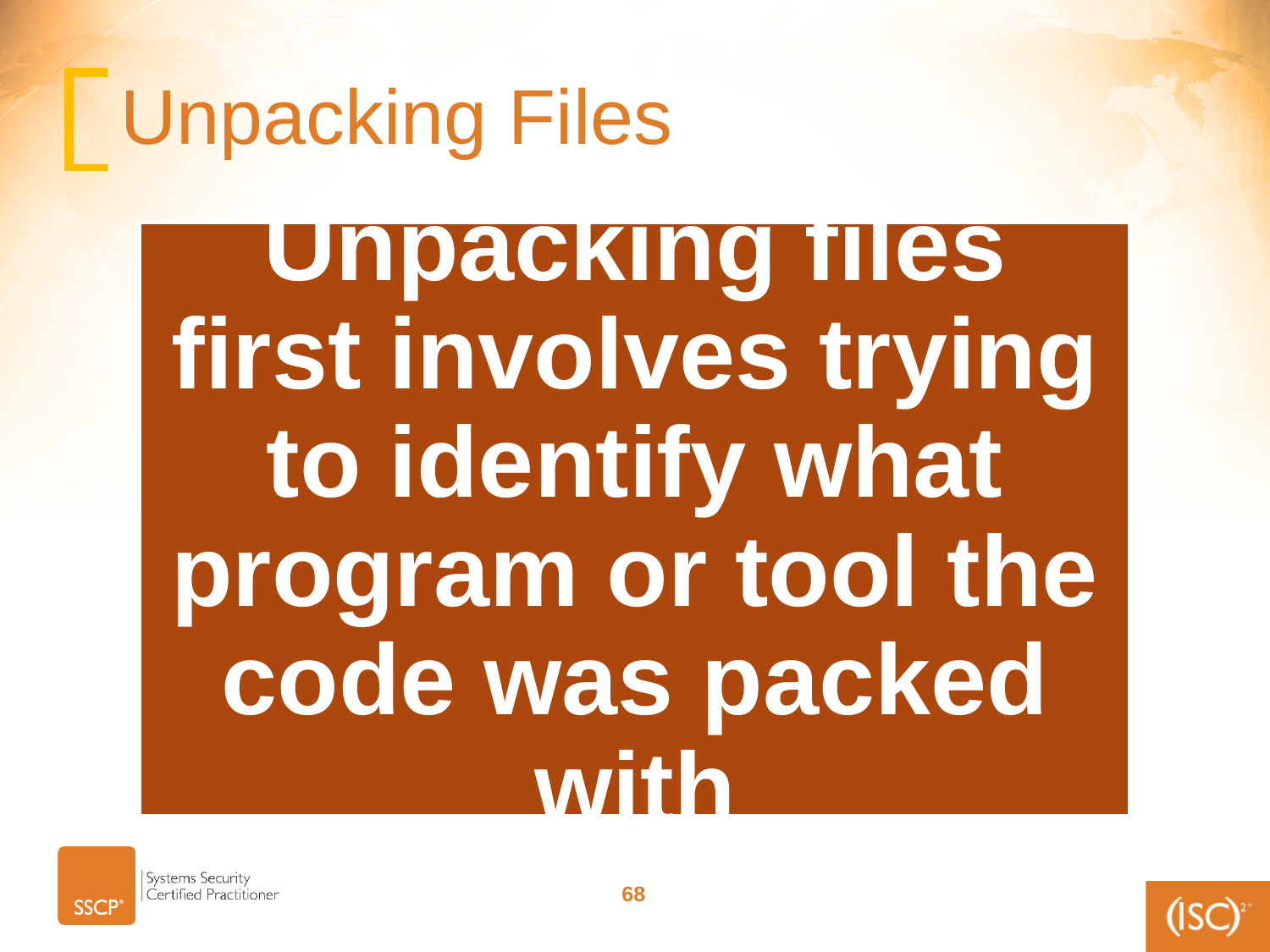

# Unpacking Files
Unpacking files first involves trying to identify what program or tool the code was packed with